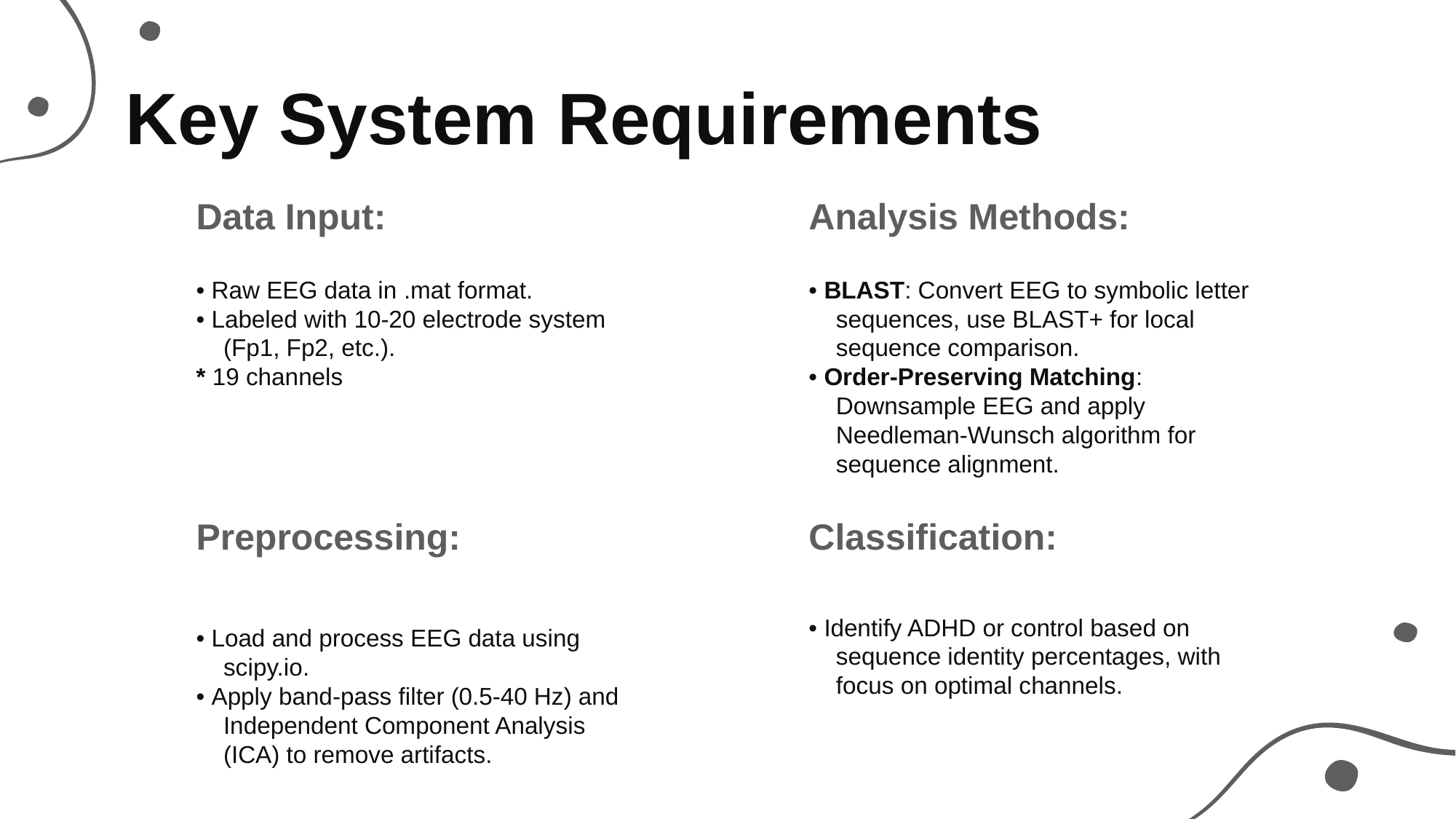

# Key System Requirements
Data Input:

Analysis Methods:

• Raw EEG data in .mat format.
• Labeled with 10-20 electrode system (Fp1, Fp2, etc.).
* 19 channels

• BLAST: Convert EEG to symbolic letter sequences, use BLAST+ for local sequence comparison.
• Order-Preserving Matching: Downsample EEG and apply Needleman-Wunsch algorithm for sequence alignment.

Preprocessing:

Classification:

• Identify ADHD or control based on sequence identity percentages, with focus on optimal channels.

• Load and process EEG data using scipy.io.
• Apply band-pass filter (0.5-40 Hz) and Independent Component Analysis (ICA) to remove artifacts.